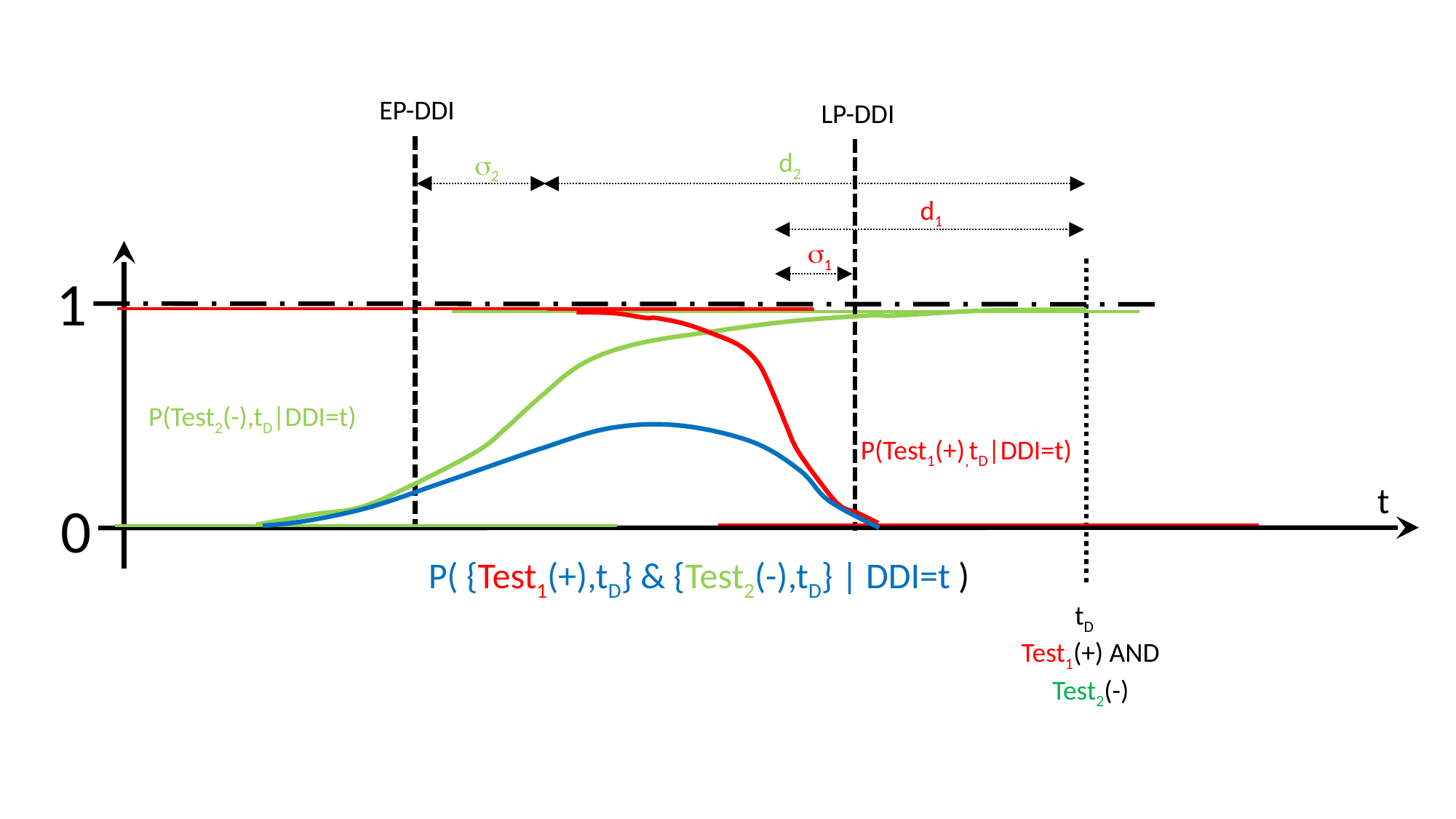

EP-DDI
LP-DDI
d2
σ2
d1
σ1
1

P(Test2(-),tD|DDI=t)

P(Test1(+),tD|DDI=t)
t
0
P( {Test1(+),tD} & {Test2(-),tD} | DDI=t )
tD
Test1(+) AND Test2(-)